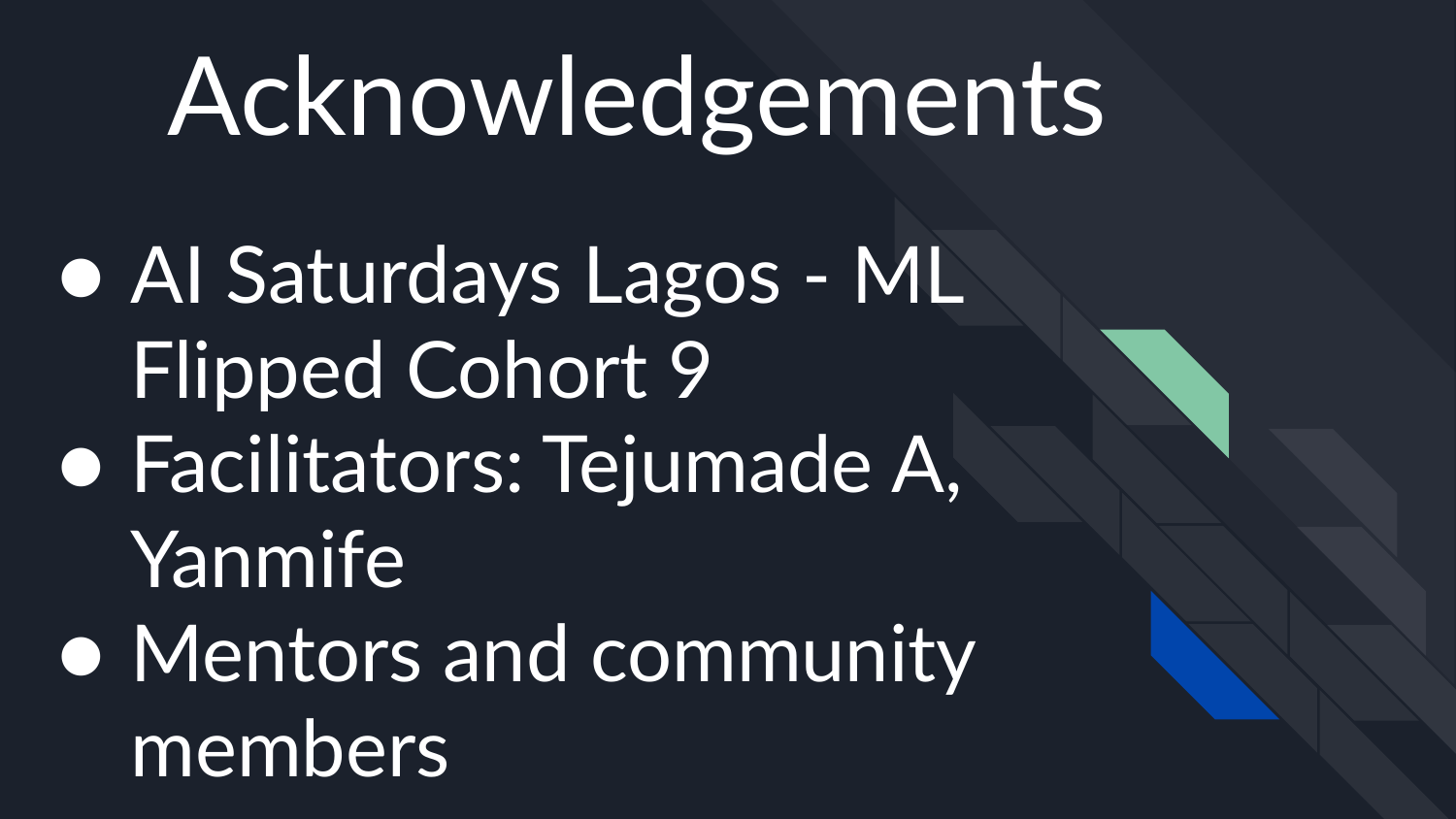

Acknowledgements
AI Saturdays Lagos - ML Flipped Cohort 9
Facilitators: Tejumade A, Yanmife
Mentors and community members